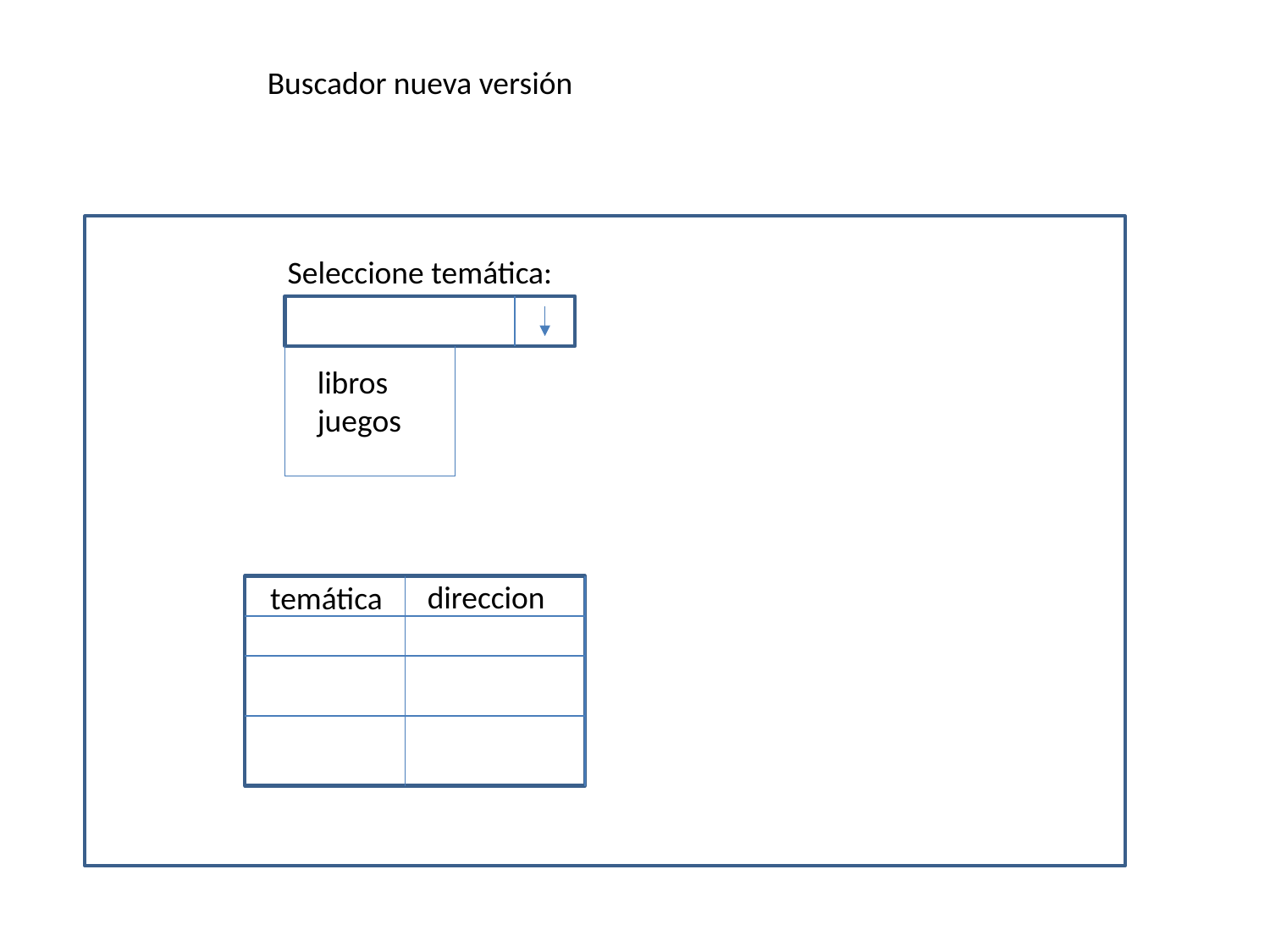

Buscador nueva versión

Seleccione temática:

libros
juegos
direccion
temática